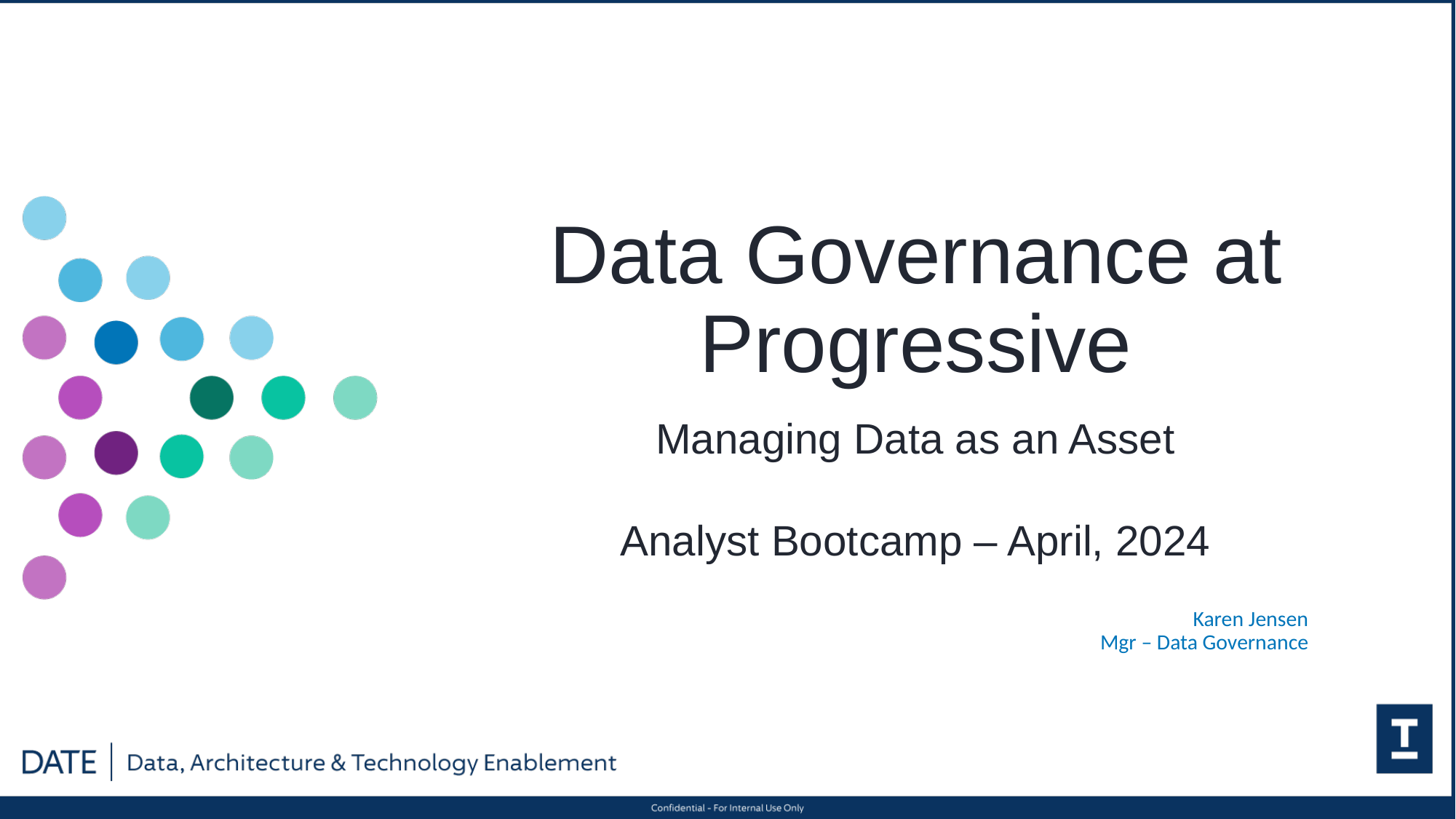

# Data Governance at Progressive
Managing Data as an Asset

Analyst Bootcamp – April, 2024
Karen Jensen
Mgr – Data Governance